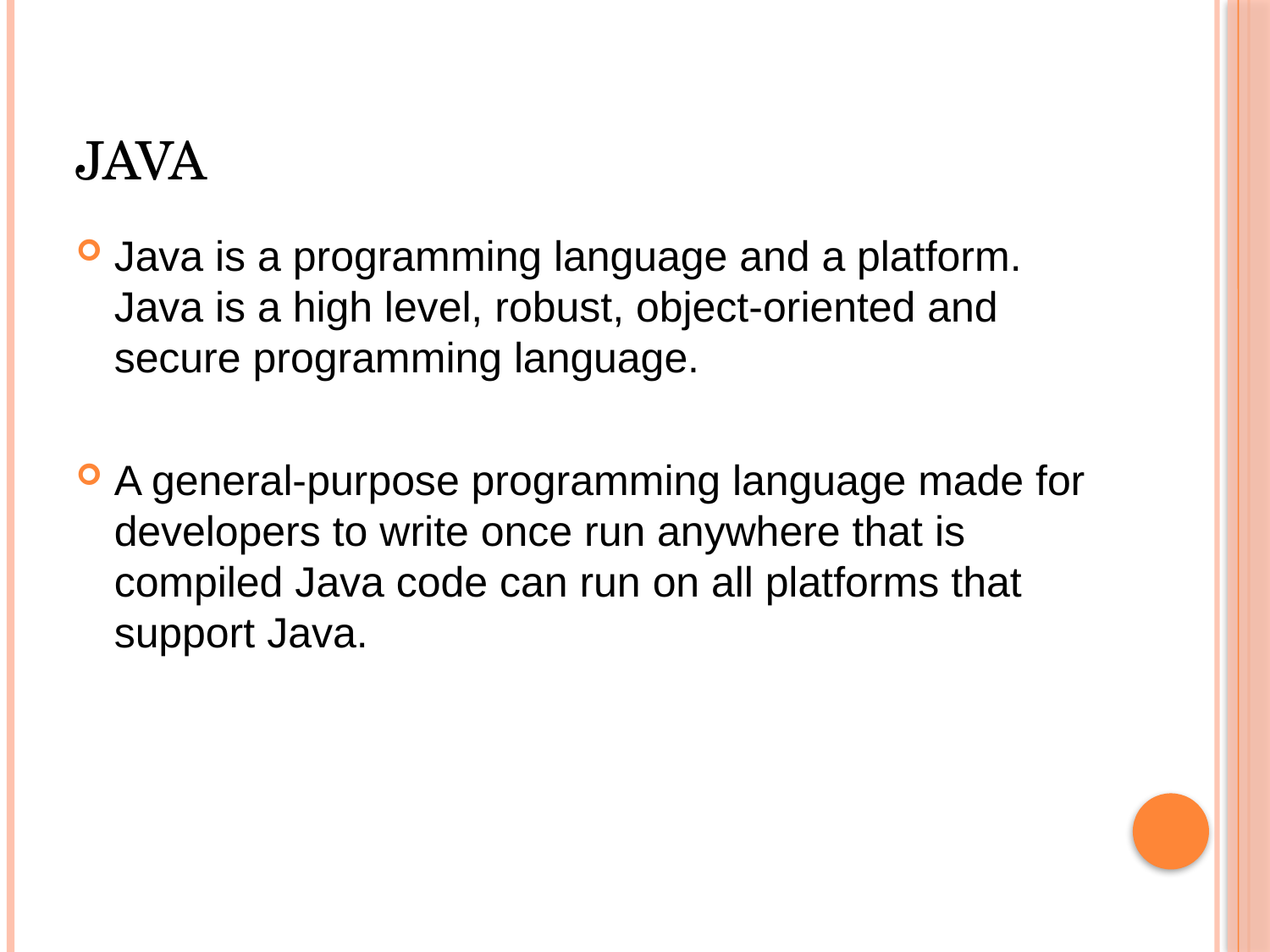

# Java
Java is a programming language and a platform. Java is a high level, robust, object-oriented and secure programming language.

A general-purpose programming language made for developers to write once run anywhere that is compiled Java code can run on all platforms that support Java.